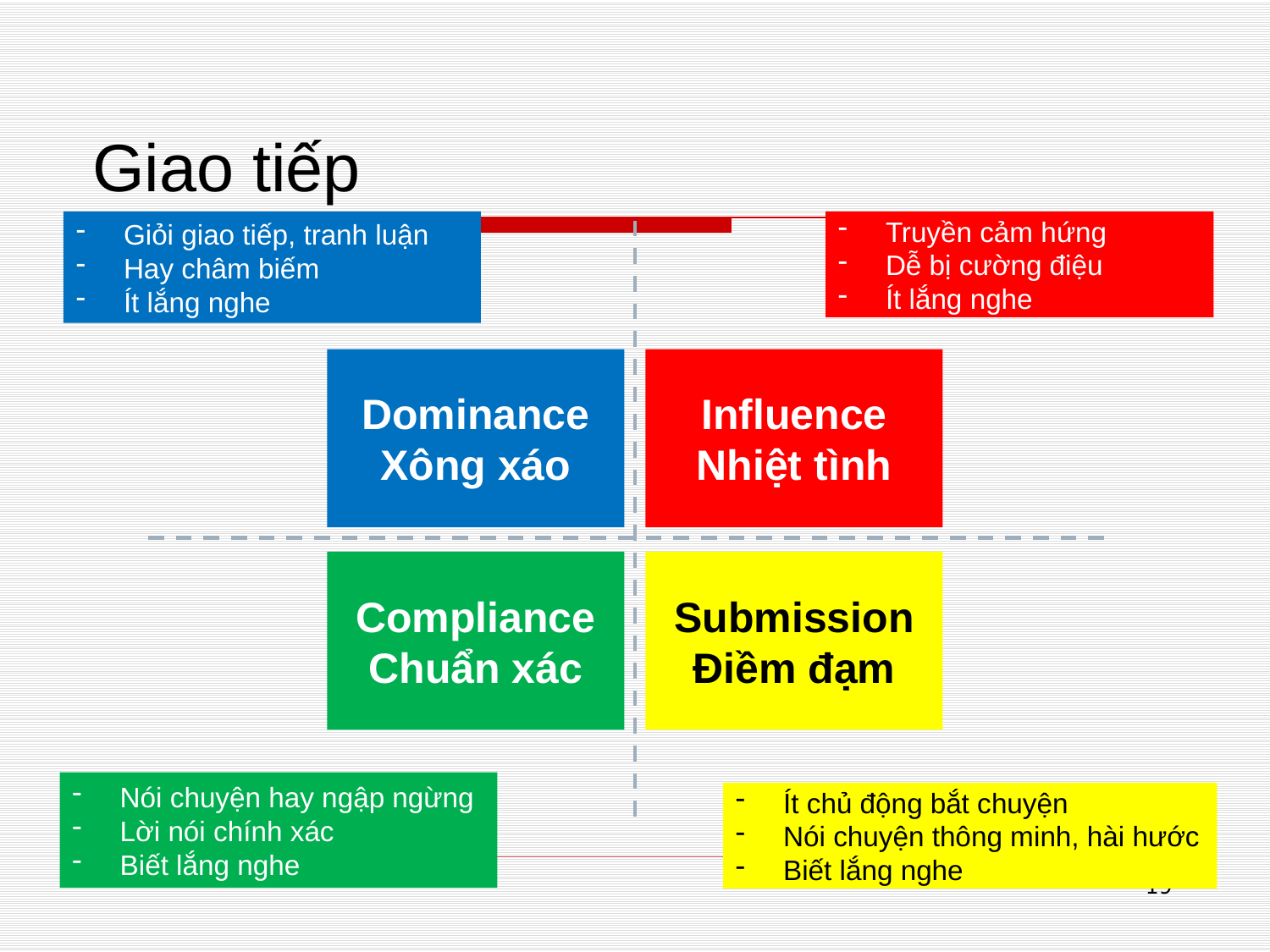

# Giao tiếp
Giỏi giao tiếp, tranh luận
Hay châm biếm
Ít lắng nghe
Truyền cảm hứng
Dễ bị cường điệu
Ít lắng nghe
Dominance
Xông xáo
Influence
Nhiệt tình
Compliance
Chuẩn xác
Submission
Điềm đạm
Nói chuyện hay ngập ngừng
Lời nói chính xác
Biết lắng nghe
Ít chủ động bắt chuyện
Nói chuyện thông minh, hài hước
Biết lắng nghe
19